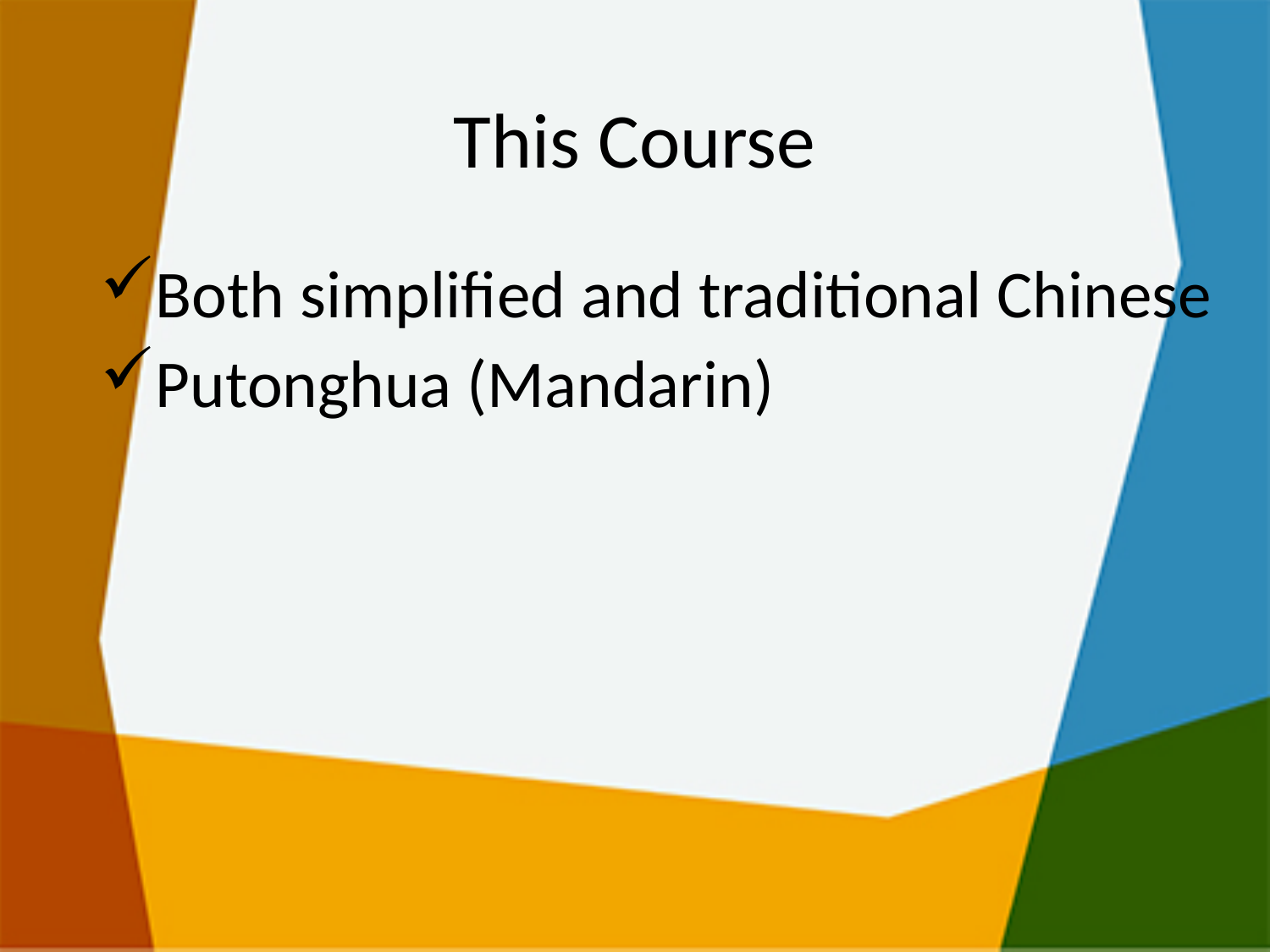

# This Course
Both simplified and traditional Chinese
Putonghua (Mandarin)